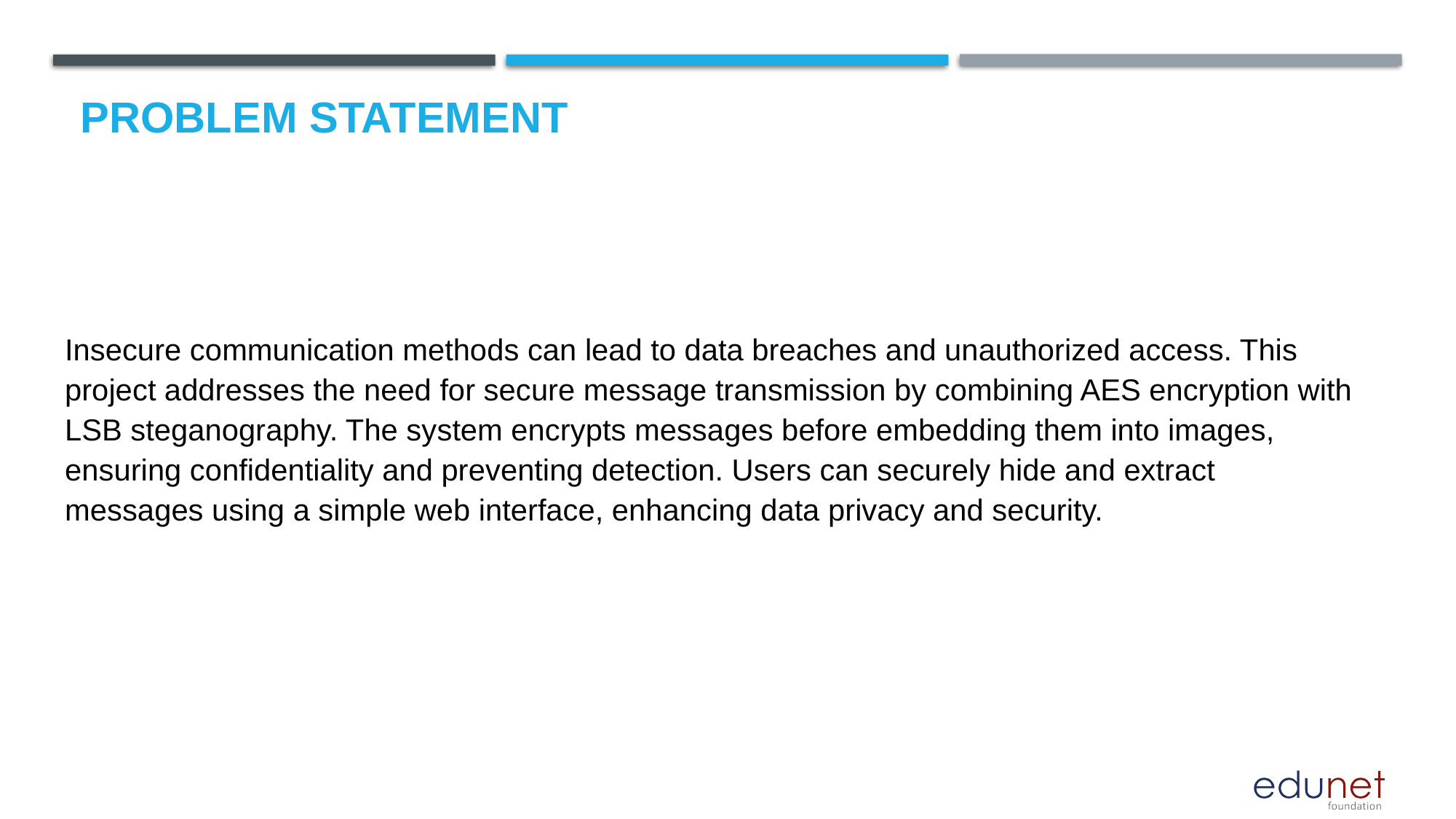

# Problem Statement
Insecure communication methods can lead to data breaches and unauthorized access. This project addresses the need for secure message transmission by combining AES encryption with LSB steganography. The system encrypts messages before embedding them into images, ensuring confidentiality and preventing detection. Users can securely hide and extract messages using a simple web interface, enhancing data privacy and security.